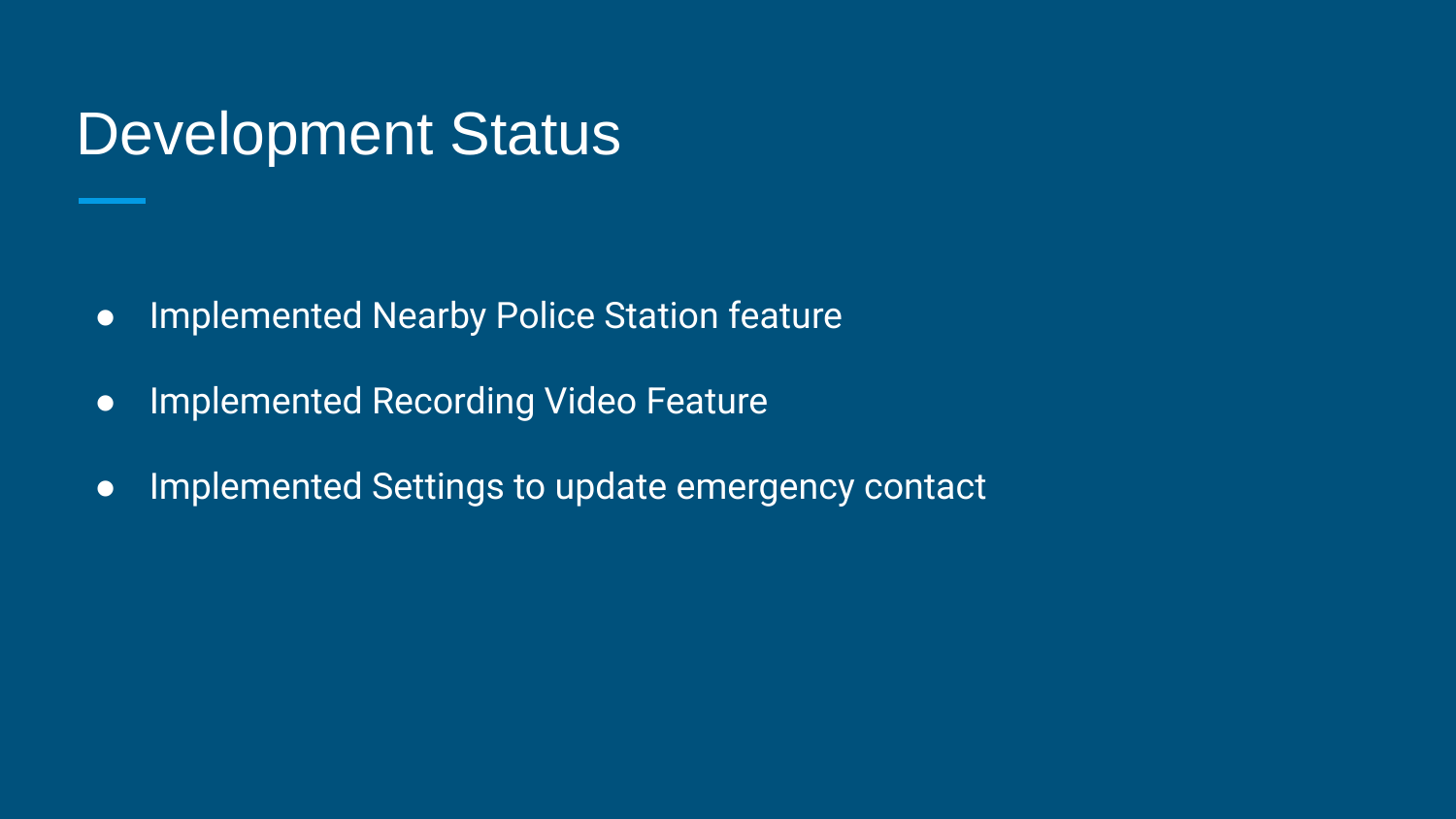

# Development Status
Implemented Nearby Police Station feature
Implemented Recording Video Feature
Implemented Settings to update emergency contact